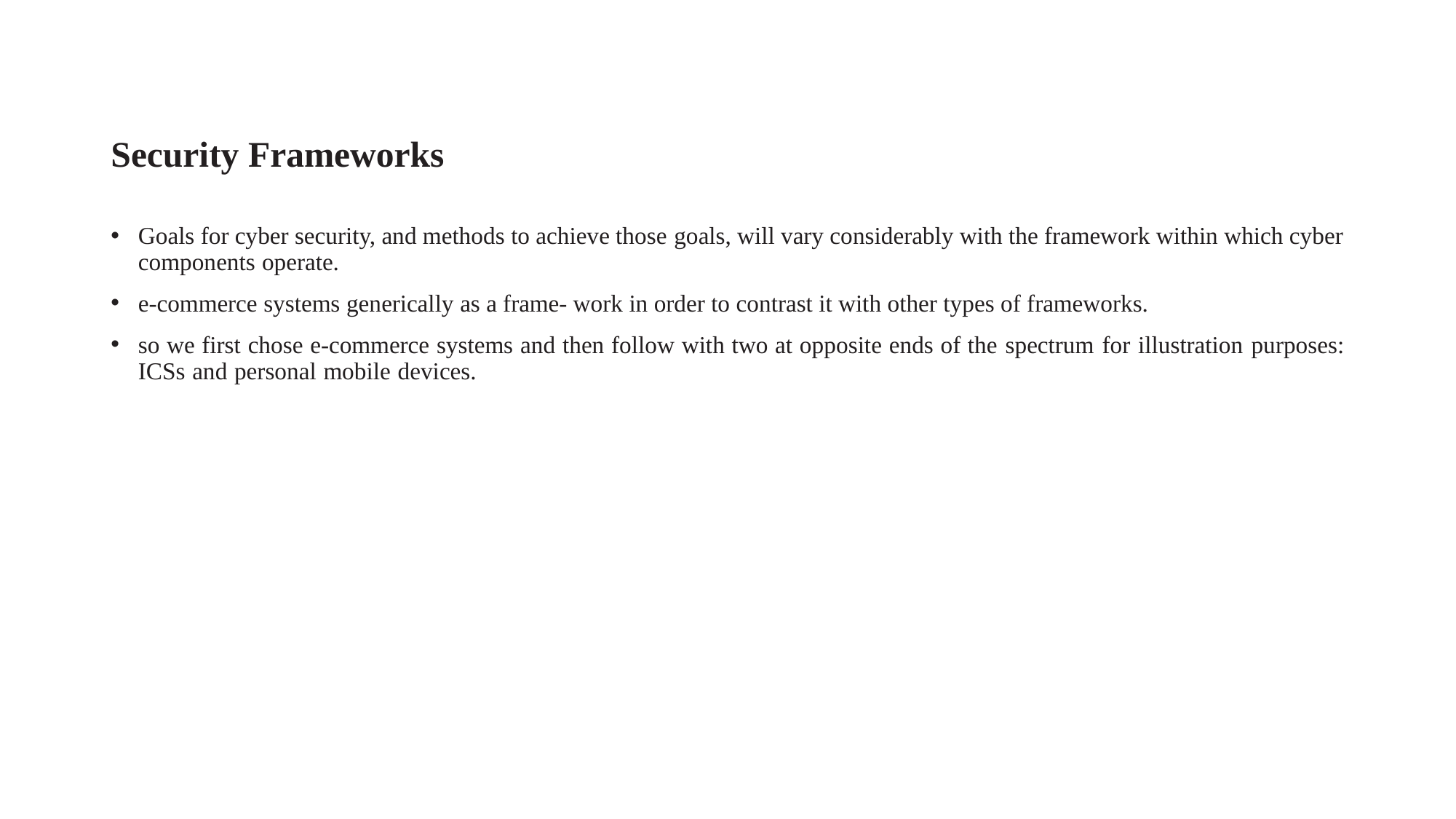

# Security Frameworks
Goals for cyber security, and methods to achieve those goals, will vary considerably with the framework within which cyber components operate.
e-commerce systems generically as a frame- work in order to contrast it with other types of frameworks.
so we first chose e-commerce systems and then follow with two at opposite ends of the spectrum for illustration purposes: ICSs and personal mobile devices.